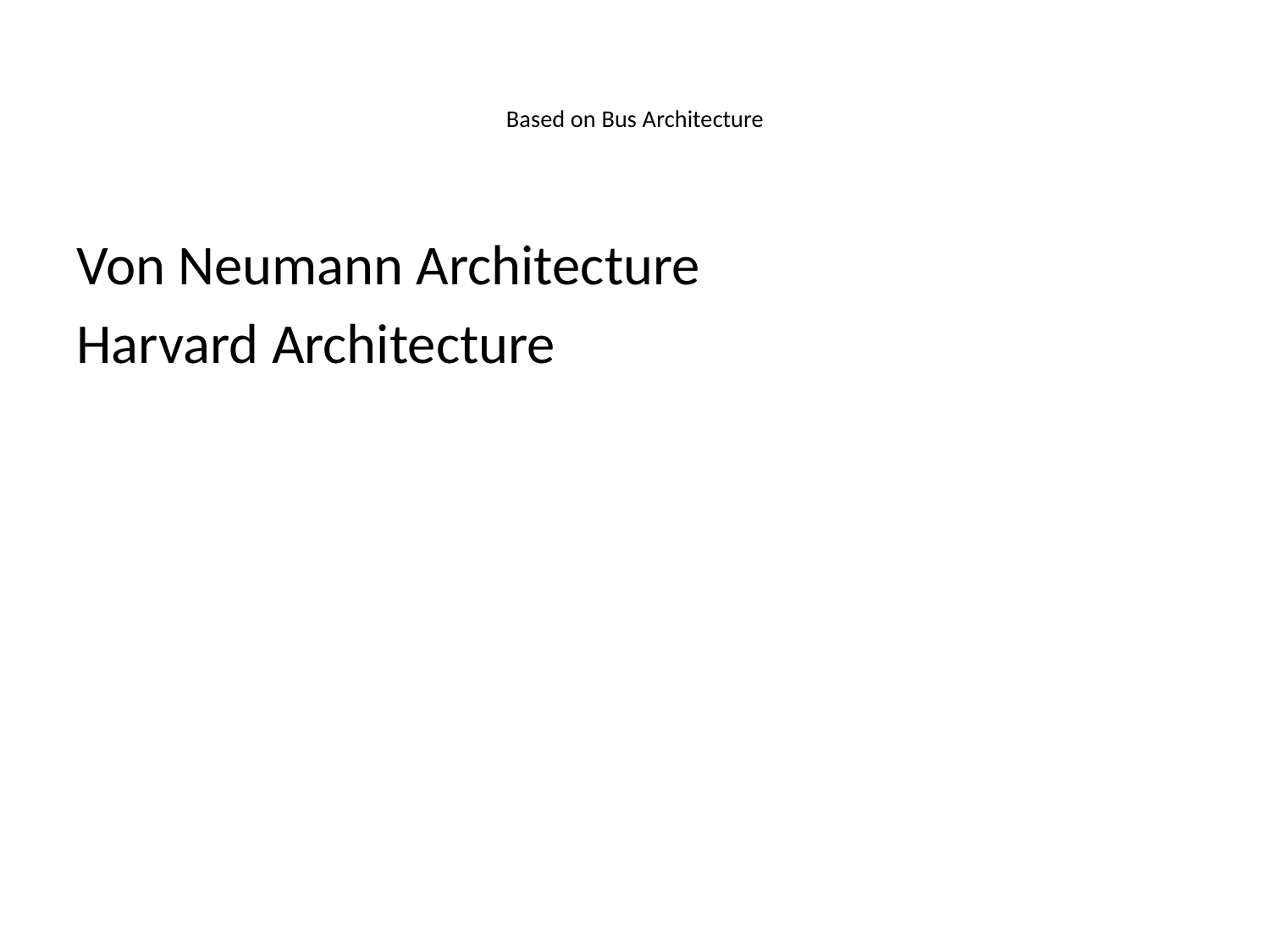

# Based on Bus Architecture
Von Neumann Architecture
Harvard Architecture